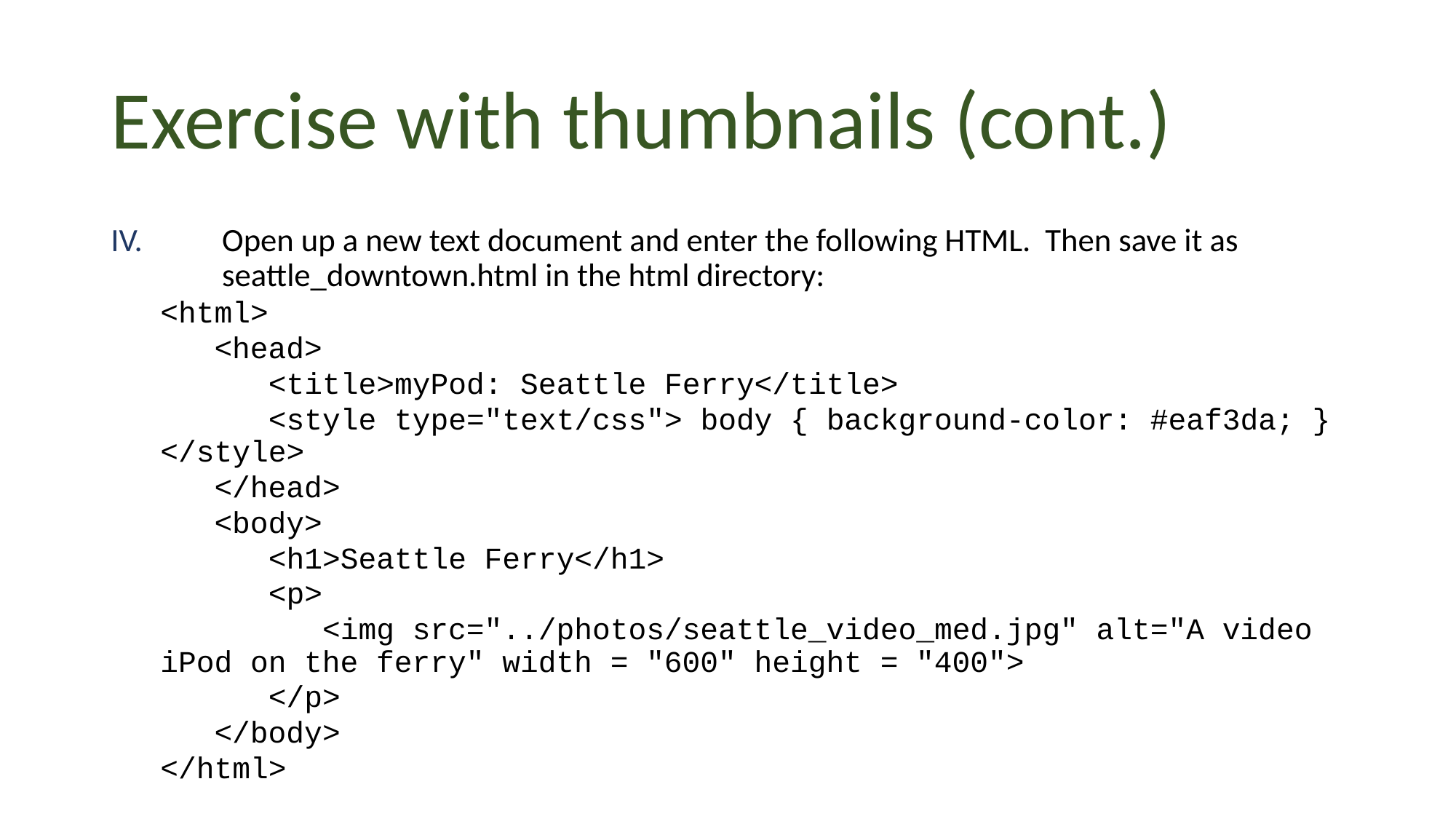

# Exercise with thumbnails (cont.)
Open up a new text document and enter the following HTML.  Then save it as seattle_downtown.html in the html directory:
<html>
   <head>
      <title>myPod: Seattle Ferry</title>
      <style type="text/css"> body { background-color: #eaf3da; } </style>
   </head>
   <body>
      <h1>Seattle Ferry</h1>
      <p>
         <img src="../photos/seattle_video_med.jpg" alt="A video iPod on the ferry" width = "600" height = "400">
      </p>
   </body>
</html>